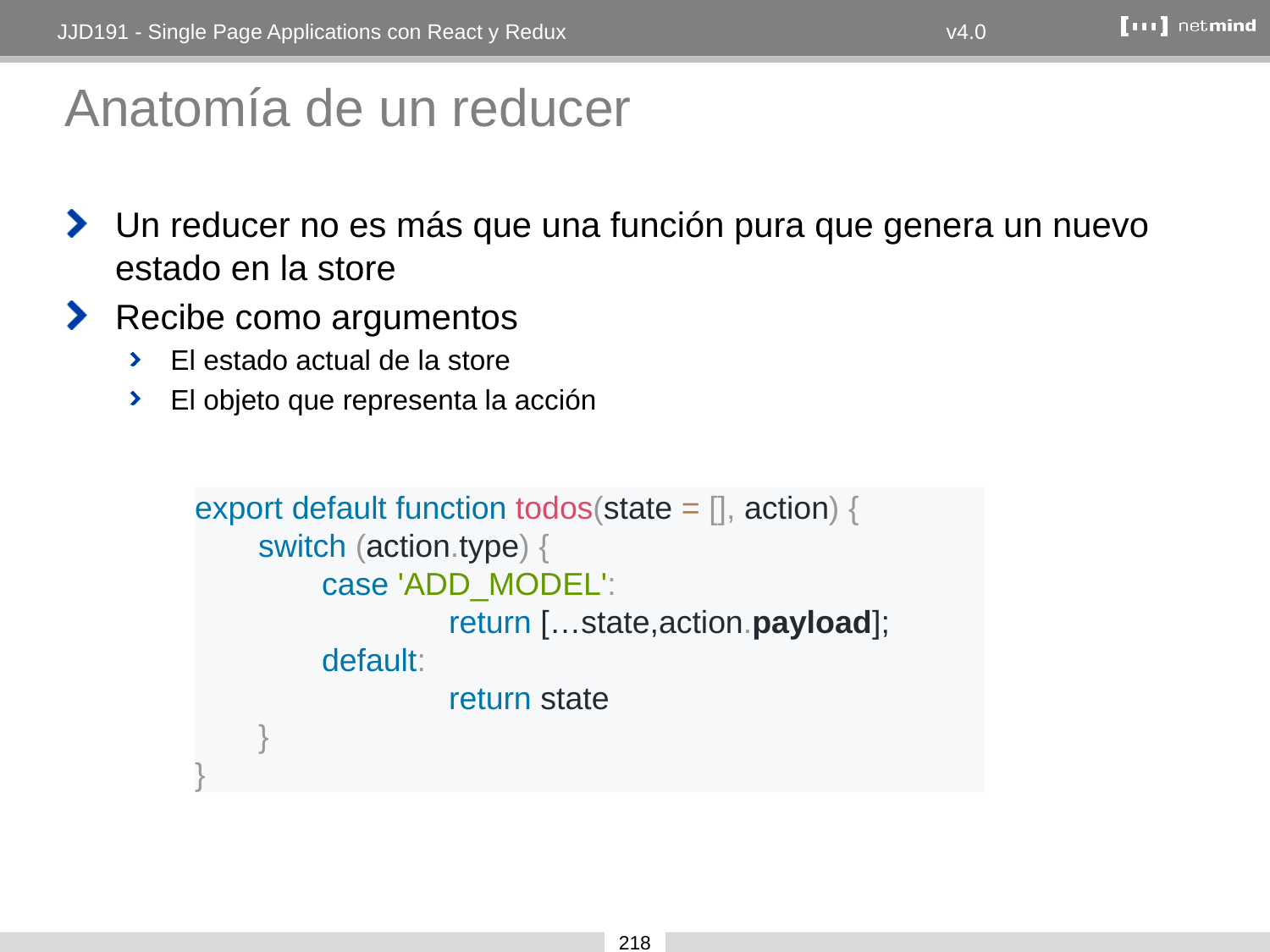

# Anatomía de un reducer
Un reducer no es más que una función pura que genera un nuevo estado en la store
Recibe como argumentos
El estado actual de la store
El objeto que representa la acción
export default function todos(state = [], action) {
switch (action.type) {
case 'ADD_MODEL':
	return […state,action.payload];
default:
	return state
}
}
218